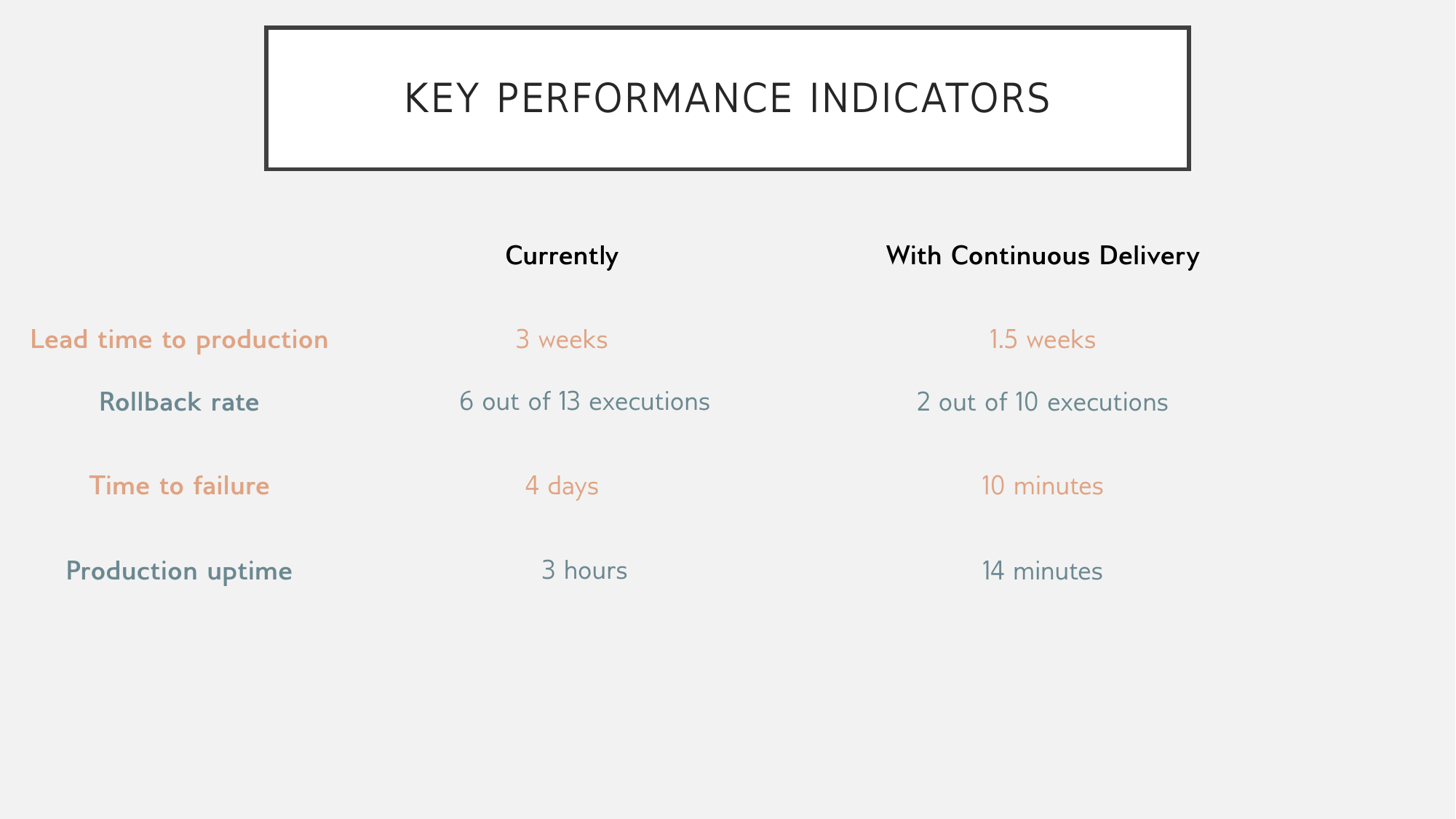

# Key performance indicators
Currently
With Continuous Delivery
Lead time to production
3 weeks
1.5 weeks
6 out of 13 executions
Rollback rate
2 out of 10 executions
Time to failure
4 days
10 minutes
3 hours
Production uptime
14 minutes